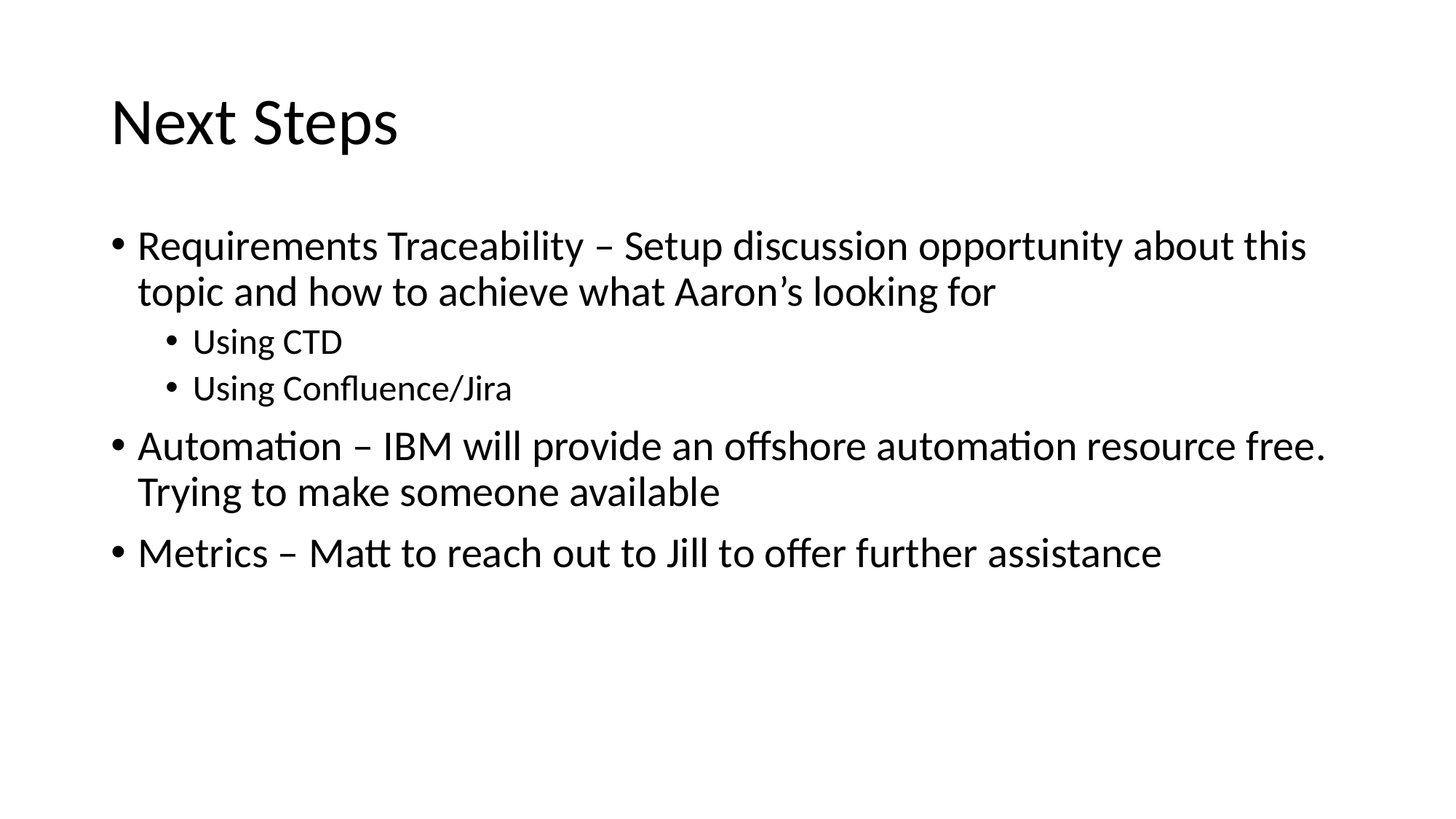

# Next Steps
Requirements Traceability – Setup discussion opportunity about this topic and how to achieve what Aaron’s looking for
Using CTD
Using Confluence/Jira
Automation – IBM will provide an offshore automation resource free. Trying to make someone available
Metrics – Matt to reach out to Jill to offer further assistance